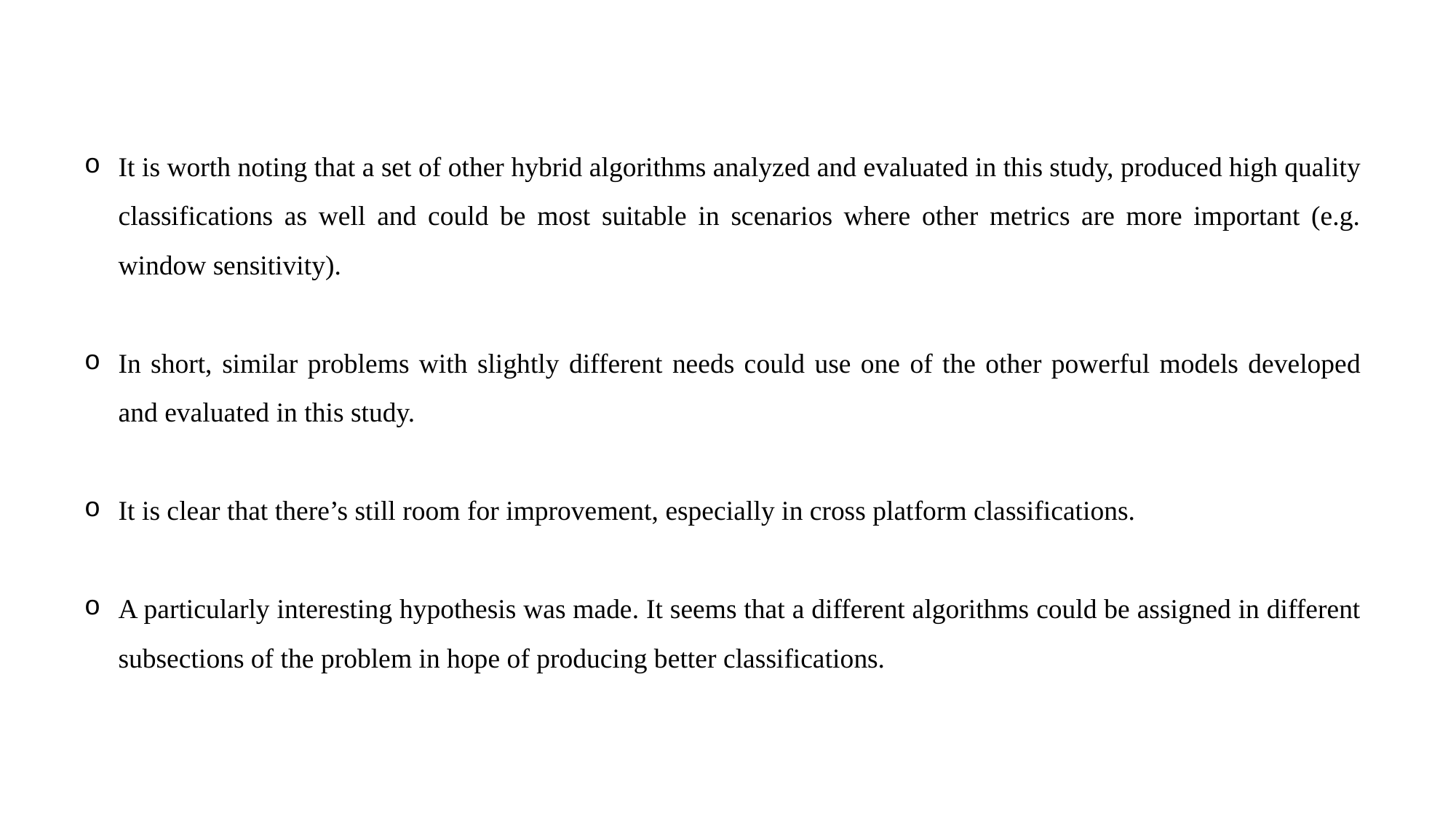

It is worth noting that a set of other hybrid algorithms analyzed and evaluated in this study, produced high quality classifications as well and could be most suitable in scenarios where other metrics are more important (e.g. window sensitivity).

In short, similar problems with slightly different needs could use one of the other powerful models developed and evaluated in this study.

It is clear that there’s still room for improvement, especially in cross platform classifications.

A particularly interesting hypothesis was made. It seems that a different algorithms could be assigned in different subsections of the problem in hope of producing better classifications.